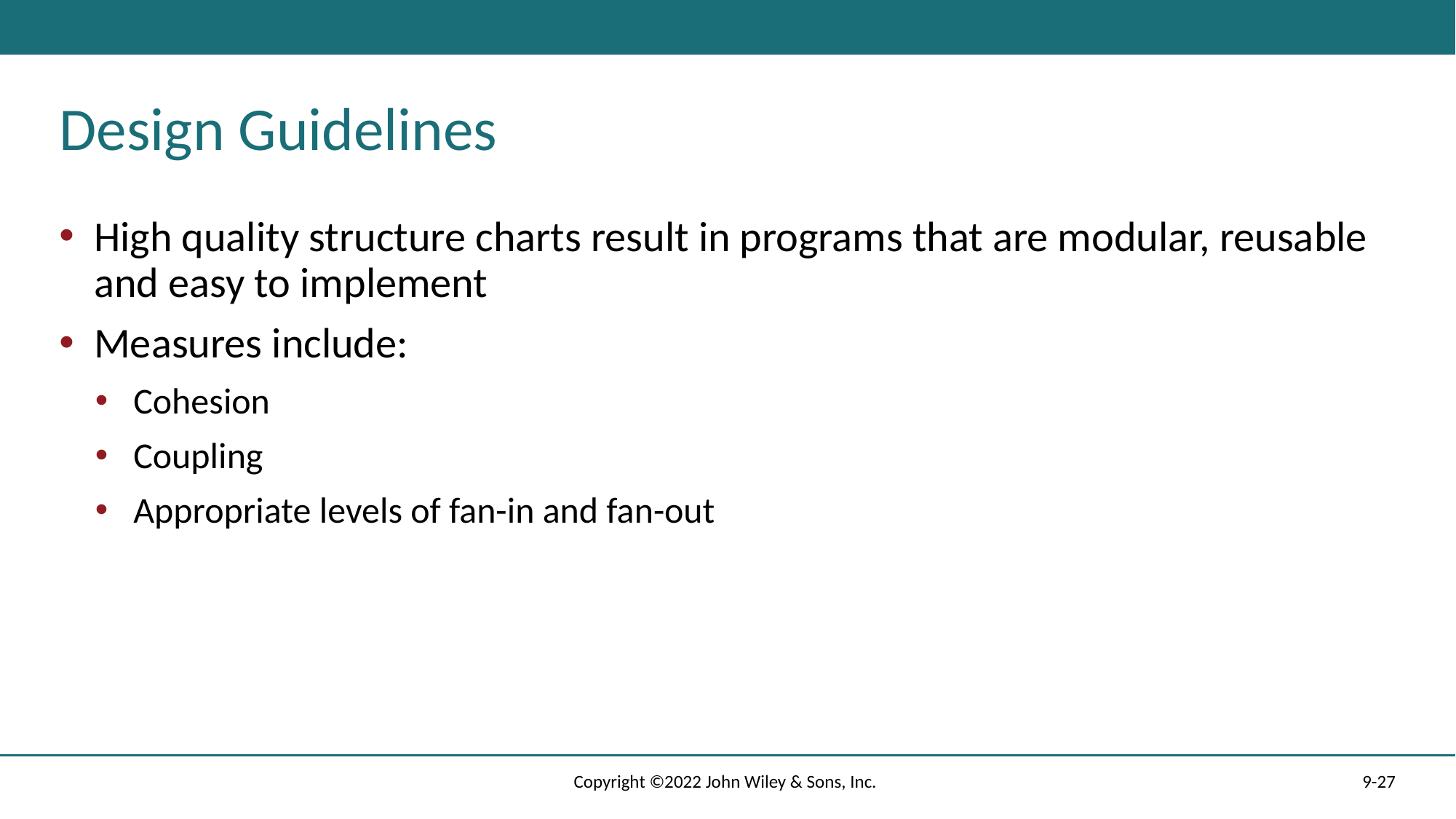

# Design Guidelines
High quality structure charts result in programs that are modular, reusable and easy to implement
Measures include:
Cohesion
Coupling
Appropriate levels of fan-in and fan-out
Copyright ©2022 John Wiley & Sons, Inc.
9-27